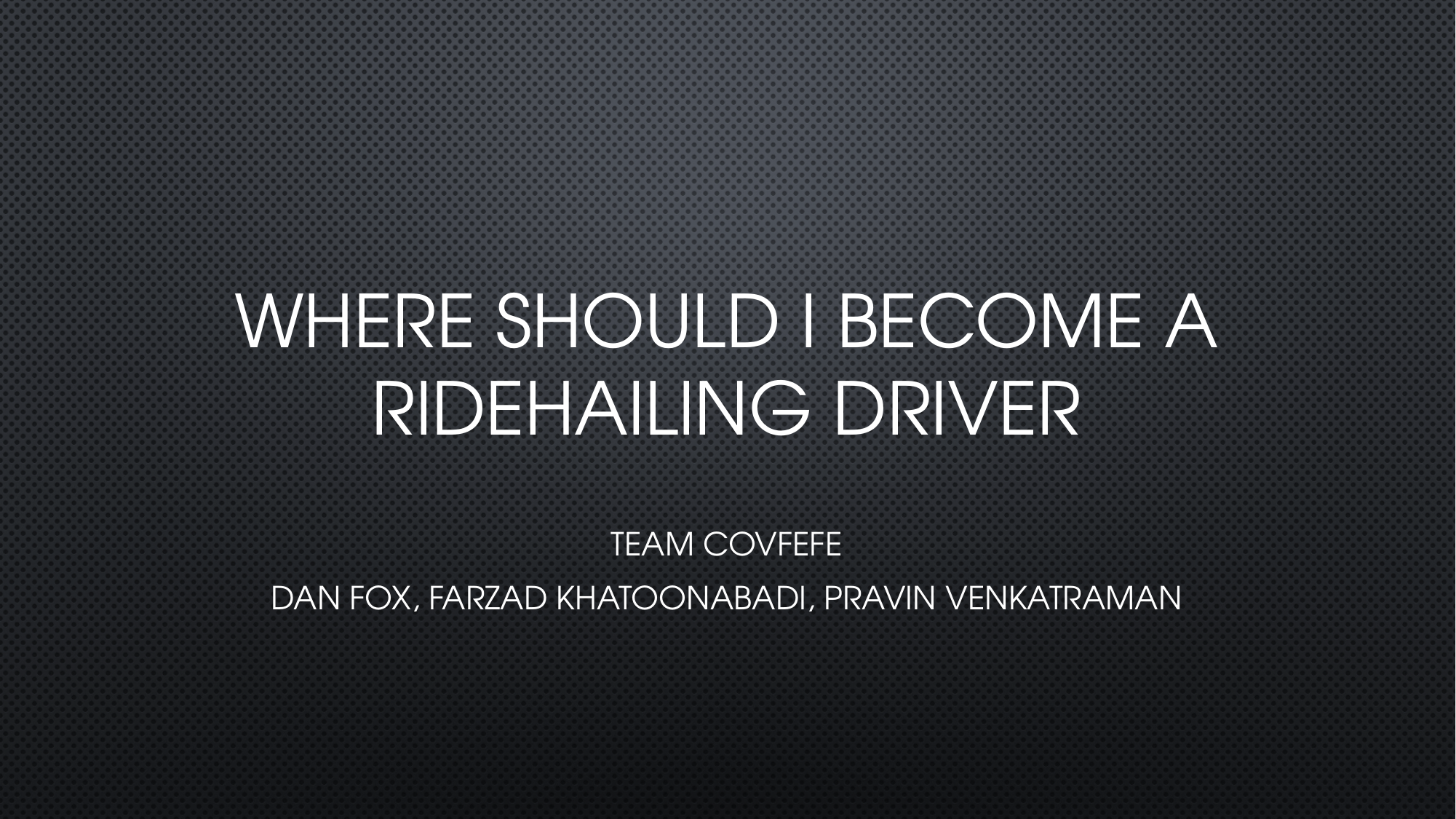

# Where should I become a rideHAILING driver
Team Covfefe
Dan Fox, Farzad Khatoonabadi, Pravin Venkatraman